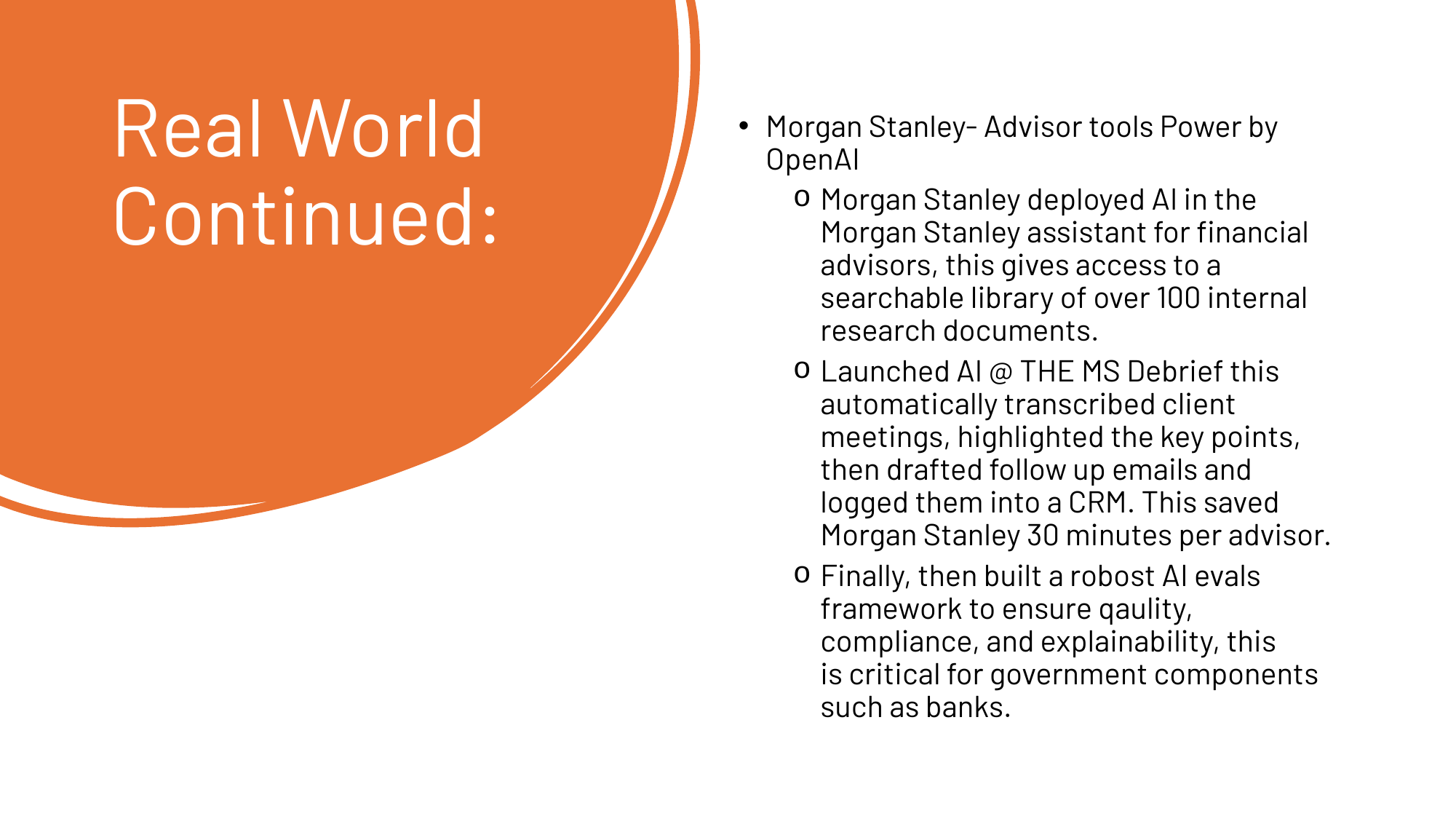

# Real World Continued:
Morgan Stanley- Advisor tools Power by OpenAI
Morgan Stanley deployed AI in the Morgan Stanley assistant for financial advisors, this gives access to a searchable library of over 100 internal research documents.
Launched AI @ THE MS Debrief this automatically transcribed client meetings, highlighted the key points, then drafted follow up emails and logged them into a CRM. This saved Morgan Stanley 30 minutes per advisor.
Finally, then built a robost AI evals framework to ensure qaulity, compliance, and explainability, this is critical for government components such as banks.